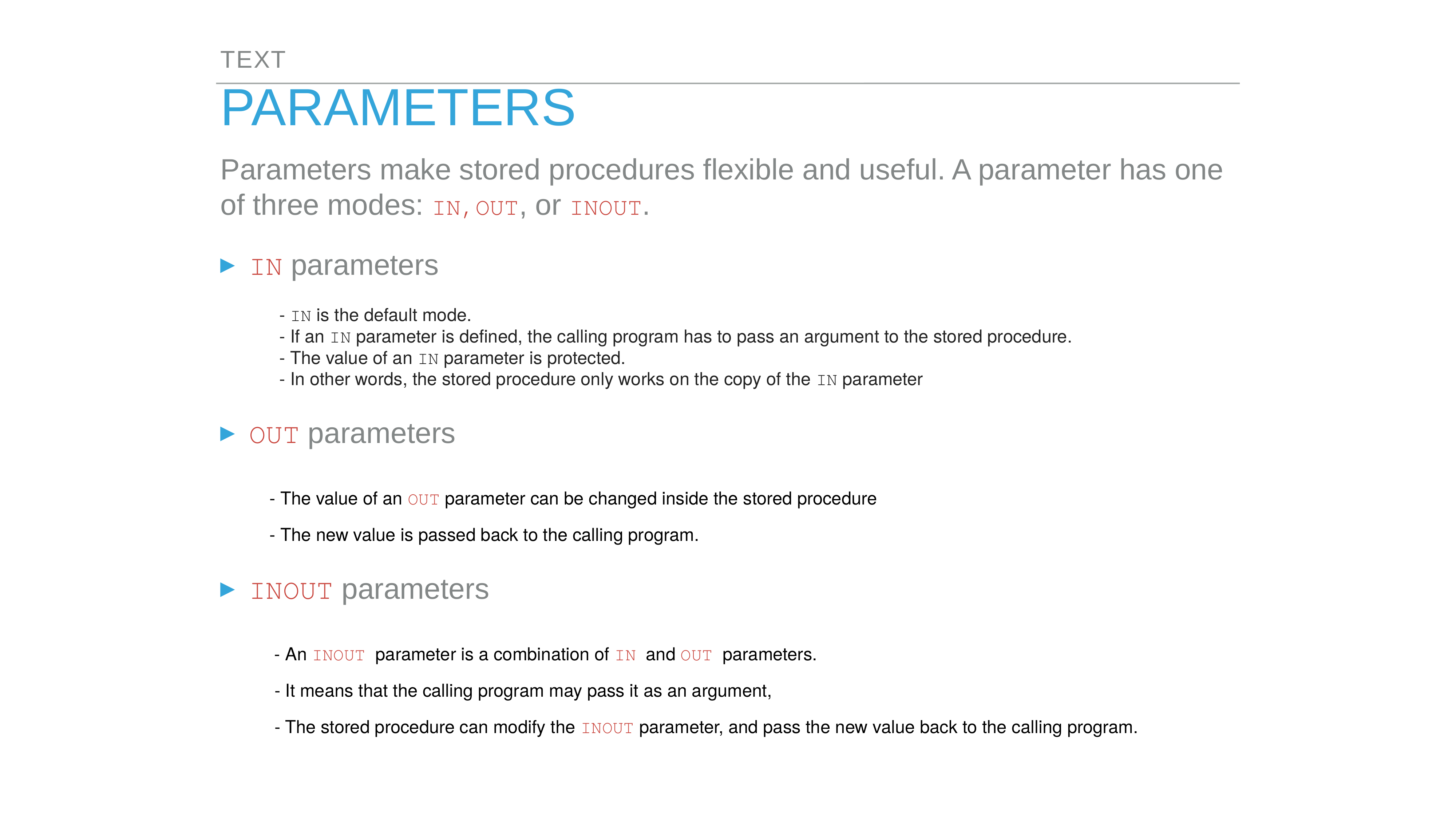

Text
# Parameters
Parameters make stored procedures flexible and useful. A parameter has one of three modes: IN,OUT, or INOUT.
IN parameters
            - IN is the default mode.
            - If an IN parameter is defined, the calling program has to pass an argument to the stored procedure.
            - The value of an IN parameter is protected.
            - In other words, the stored procedure only works on the copy of the IN parameter
OUT parameters
          - The value of an OUT parameter can be changed inside the stored procedure
          - The new value is passed back to the calling program.
INOUT parameters
           - An INOUT  parameter is a combination of IN  and OUT  parameters.
           - It means that the calling program may pass it as an argument,
           - The stored procedure can modify the INOUT parameter, and pass the new value back to the calling program.